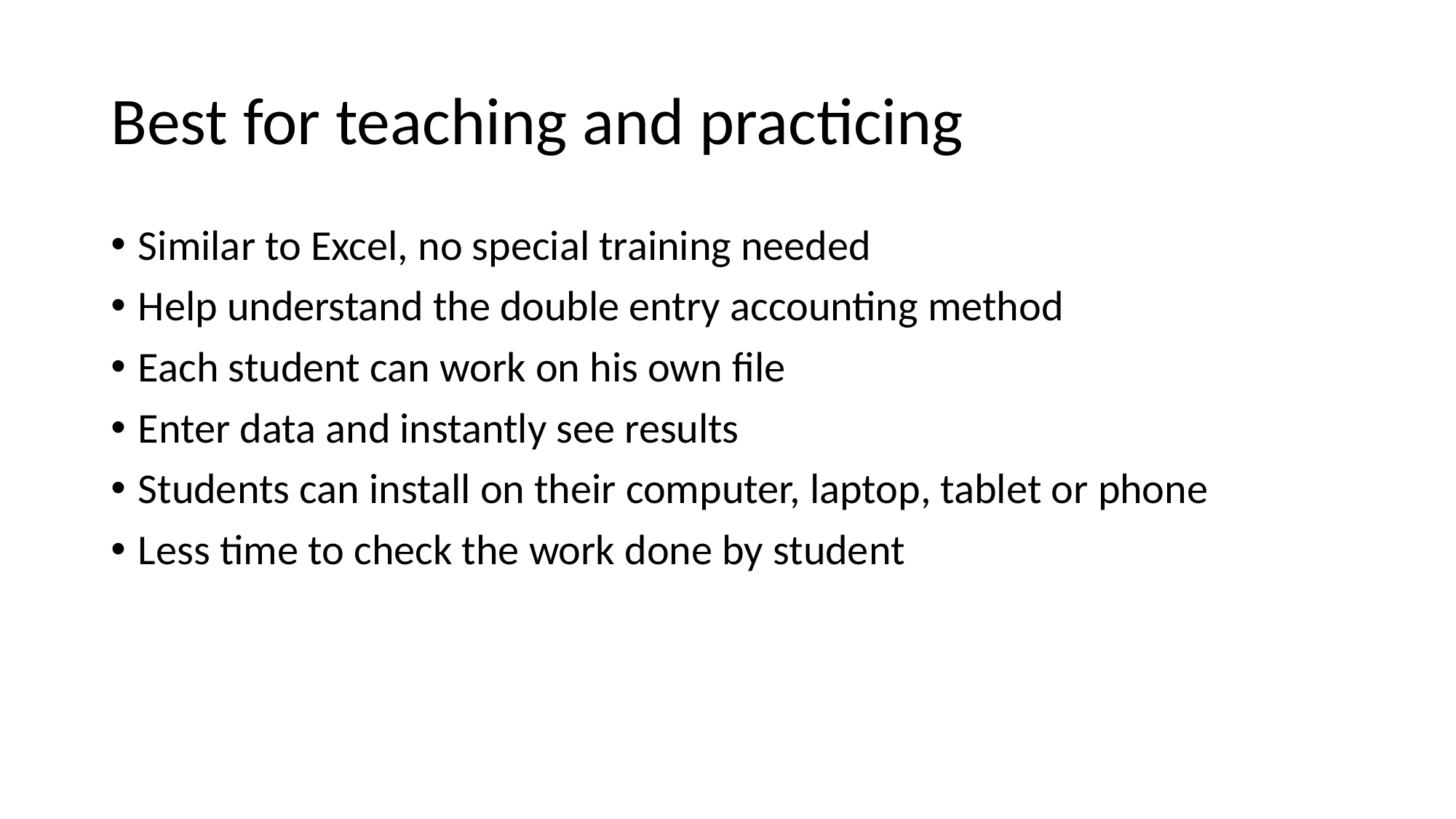

# Best for teaching and practicing
Similar to Excel, no special training needed
Help understand the double entry accounting method
Each student can work on his own file
Enter data and instantly see results
Students can install on their computer, laptop, tablet or phone
Less time to check the work done by student